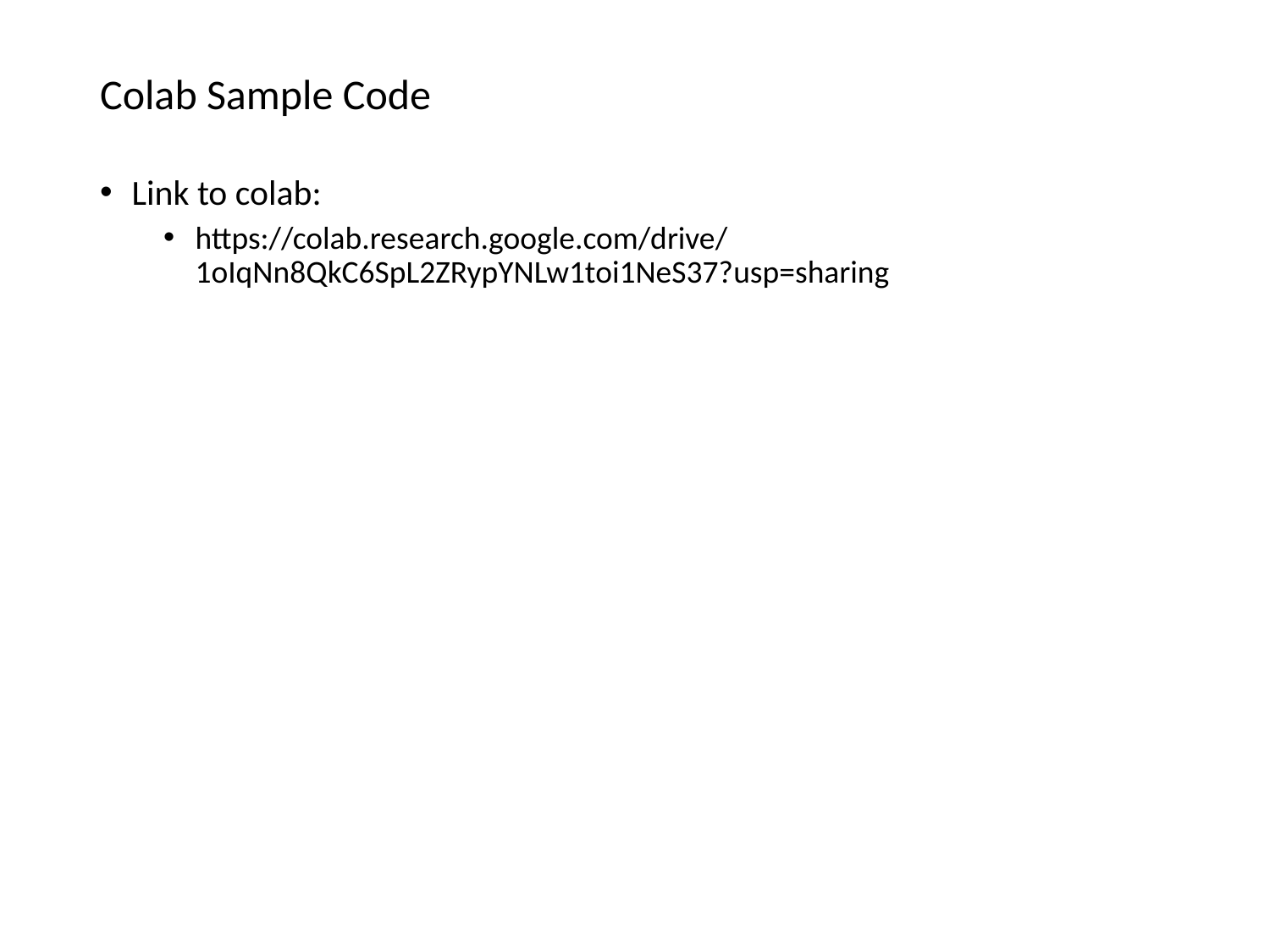

# Colab Sample Code
Link to colab:
https://colab.research.google.com/drive/1oIqNn8QkC6SpL2ZRypYNLw1toi1NeS37?usp=sharing